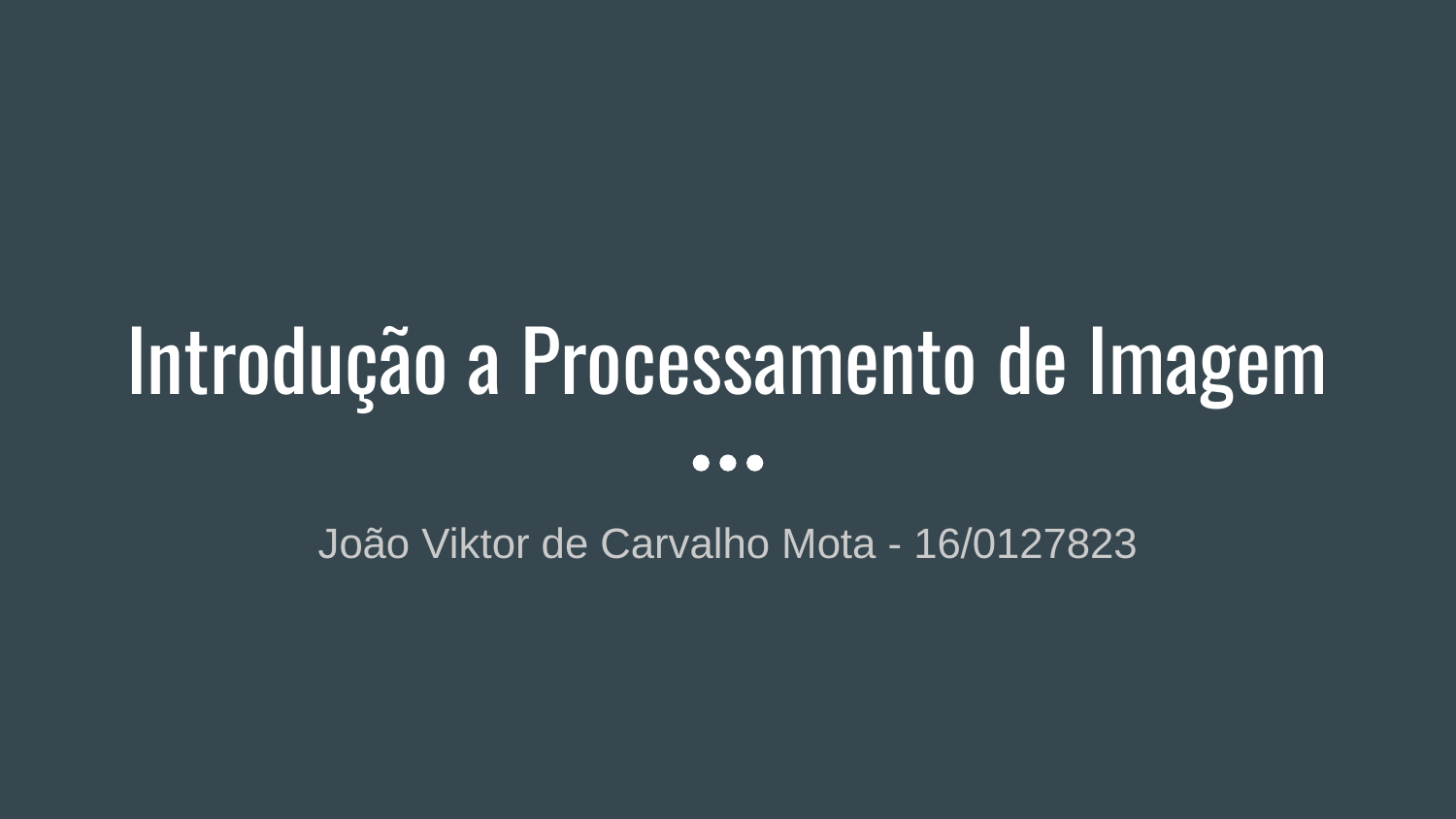

# Introdução a Processamento de Imagem
João Viktor de Carvalho Mota - 16/0127823